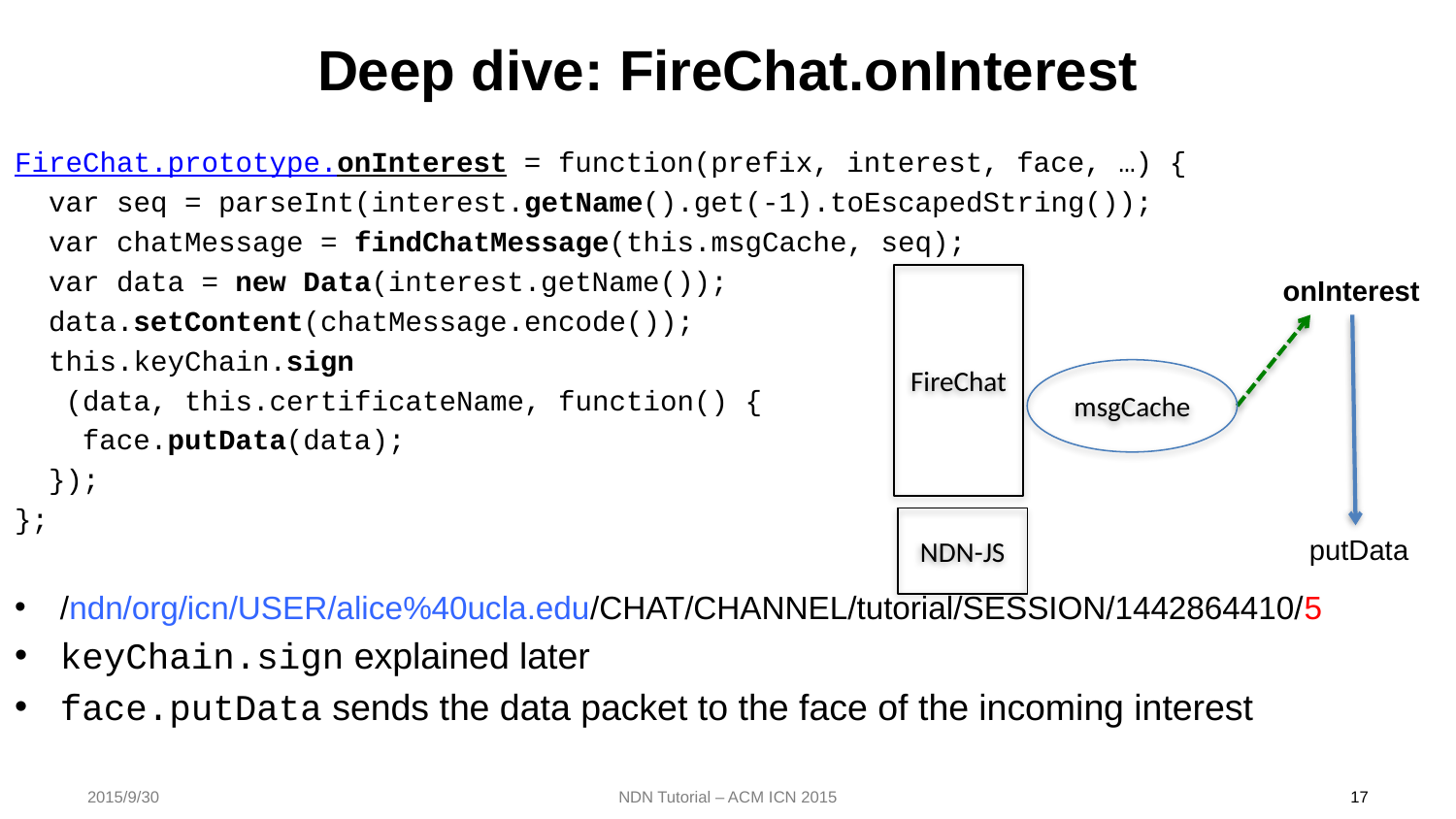

# Deep dive: FireChat.onInterest
FireChat.prototype.onInterest = function(prefix, interest, face, …) {
  var seq = parseInt(interest.getName().get(-1).toEscapedString());
  var chatMessage = findChatMessage(this.msgCache, seq);
  var data = new Data(interest.getName());
  data.setContent(chatMessage.encode());
  this.keyChain.sign
   (data, this.certificateName, function() {
    face.putData(data);
  });
};

/ndn/org/icn/USER/alice%40ucla.edu/CHAT/CHANNEL/tutorial/SESSION/1442864410/5
keyChain.sign explained later
face.putData sends the data packet to the face of the incoming interest
FireChat
onInterest
msgCache
NDN-JS
putData
2015/9/30
NDN Tutorial – ACM ICN 2015
17